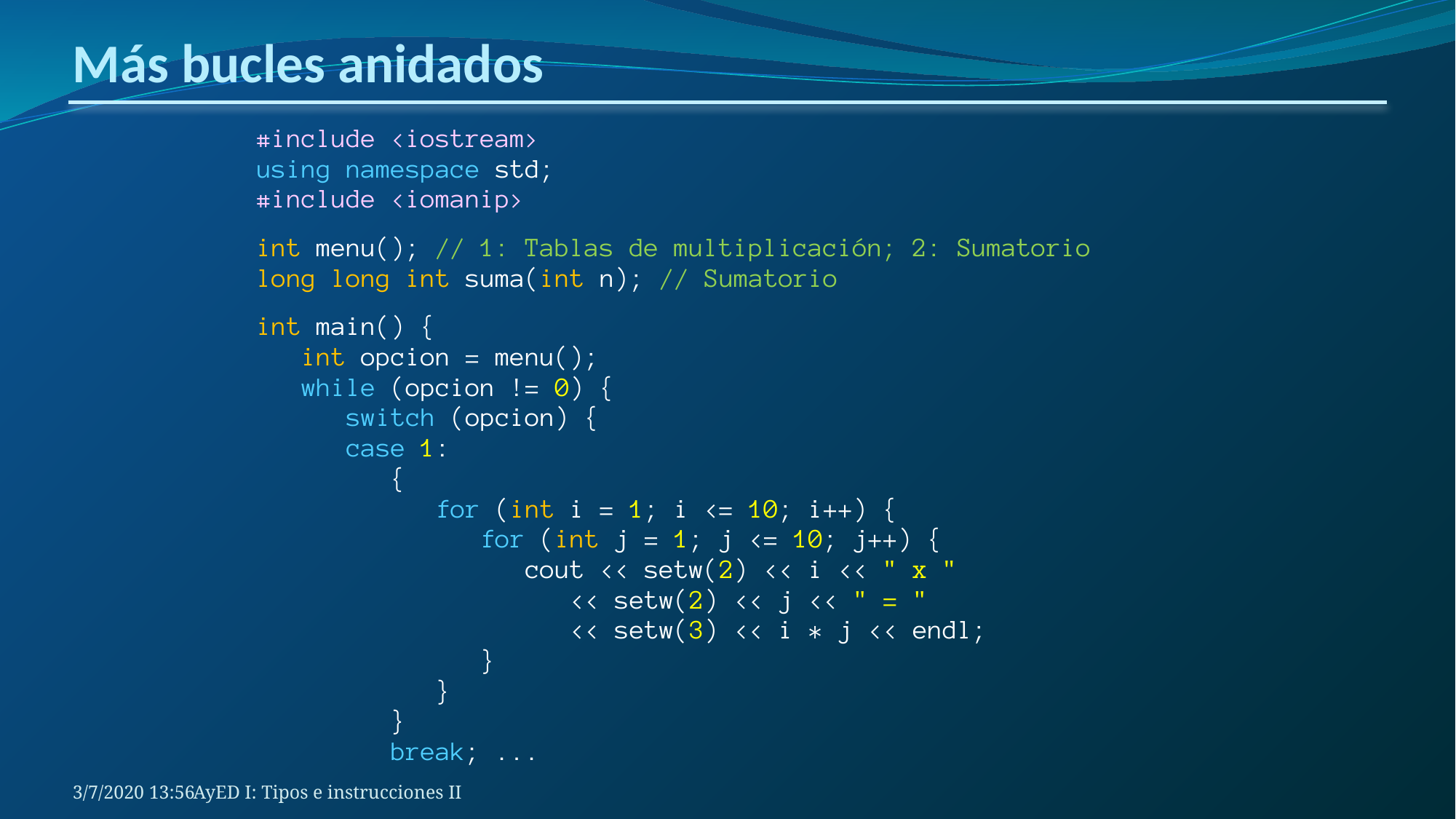

# Más bucles anidados
#include <iostream>
using namespace std;
#include <iomanip>

int menu(); // 1: Tablas de multiplicación; 2: Sumatorio
long long int suma(int n); // Sumatorio

int main() {
   int opcion = menu();
   while (opcion != 0) {
      switch (opcion) {
      case 1:
         {
            for (int i = 1; i <= 10; i++) {
               for (int j = 1; j <= 10; j++) {
                  cout << setw(2) << i << " x "
                     << setw(2) << j << " = "
                     << setw(3) << i * j << endl;
               }
            }
         }
         break; ...
3/7/2020 13:56
AyED I: Tipos e instrucciones II